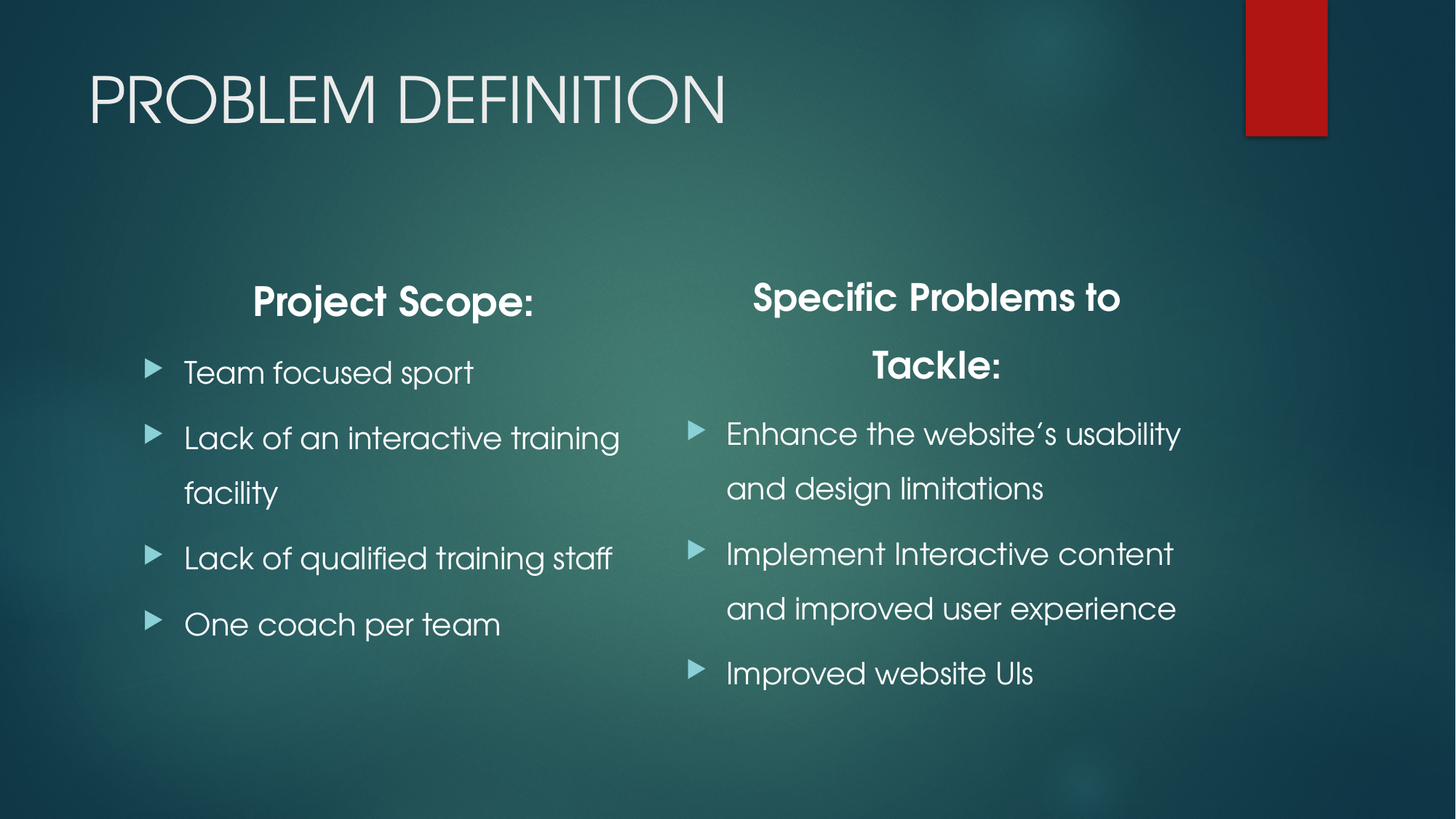

# PROBLEM DEFINITION
Specific Problems to Tackle:
Enhance the website’s usability and design limitations
Implement Interactive content and improved user experience
Improved website UIs
Project Scope:
Team focused sport
Lack of an interactive training facility
Lack of qualified training staff
One coach per team